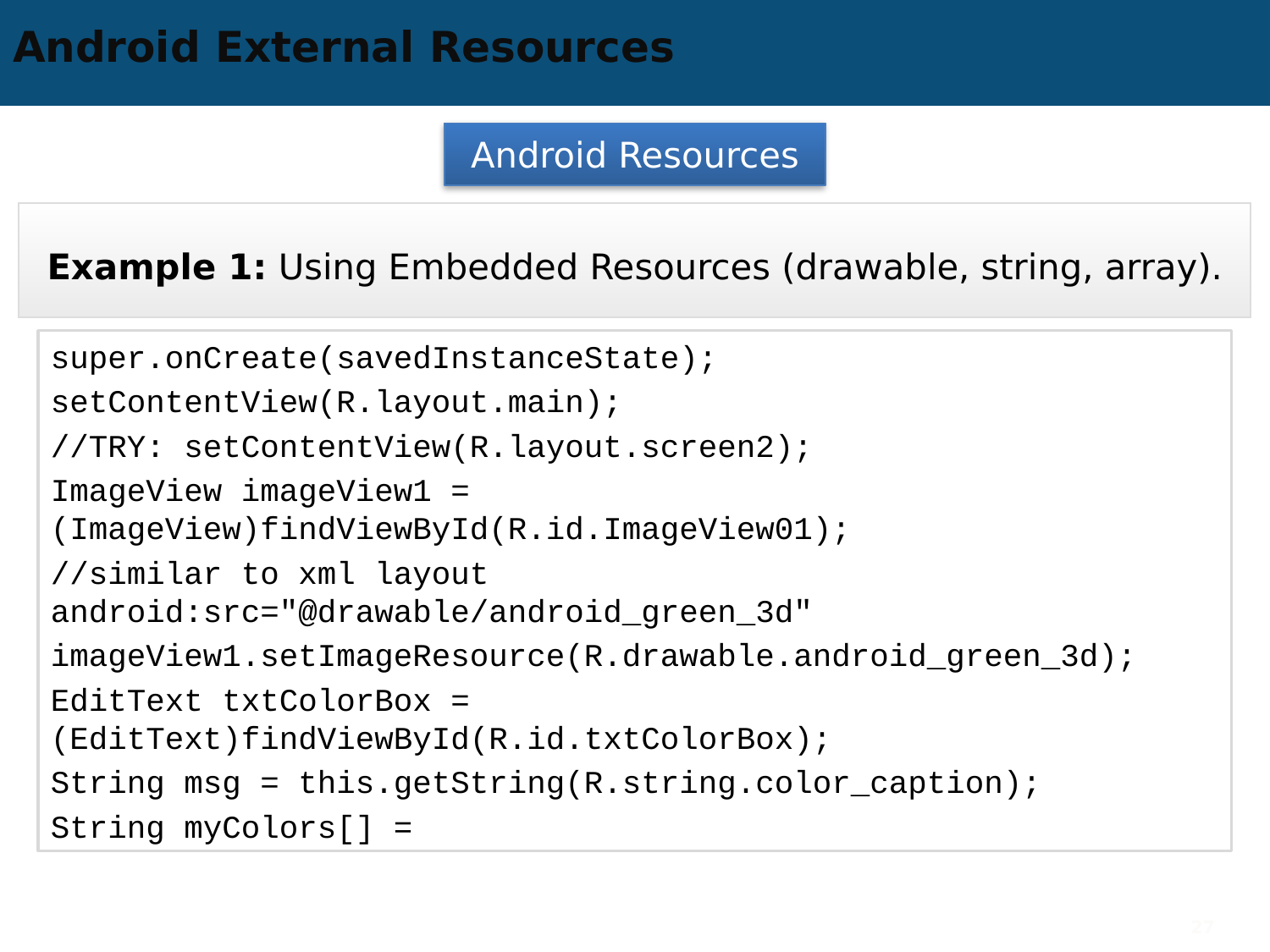

# Android External Resources
Android Resources
Example 1: Using Embedded Resources (drawable, string, array).
super.onCreate(savedInstanceState);
setContentView(R.layout.main);
//TRY: setContentView(R.layout.screen2);
ImageView imageView1 = (ImageView)findViewById(R.id.ImageView01);
//similar to xml layout android:src="@drawable/android_green_3d"
imageView1.setImageResource(R.drawable.android_green_3d);
EditText txtColorBox = (EditText)findViewById(R.id.txtColorBox);
String msg = this.getString(R.string.color_caption);
String myColors[] =